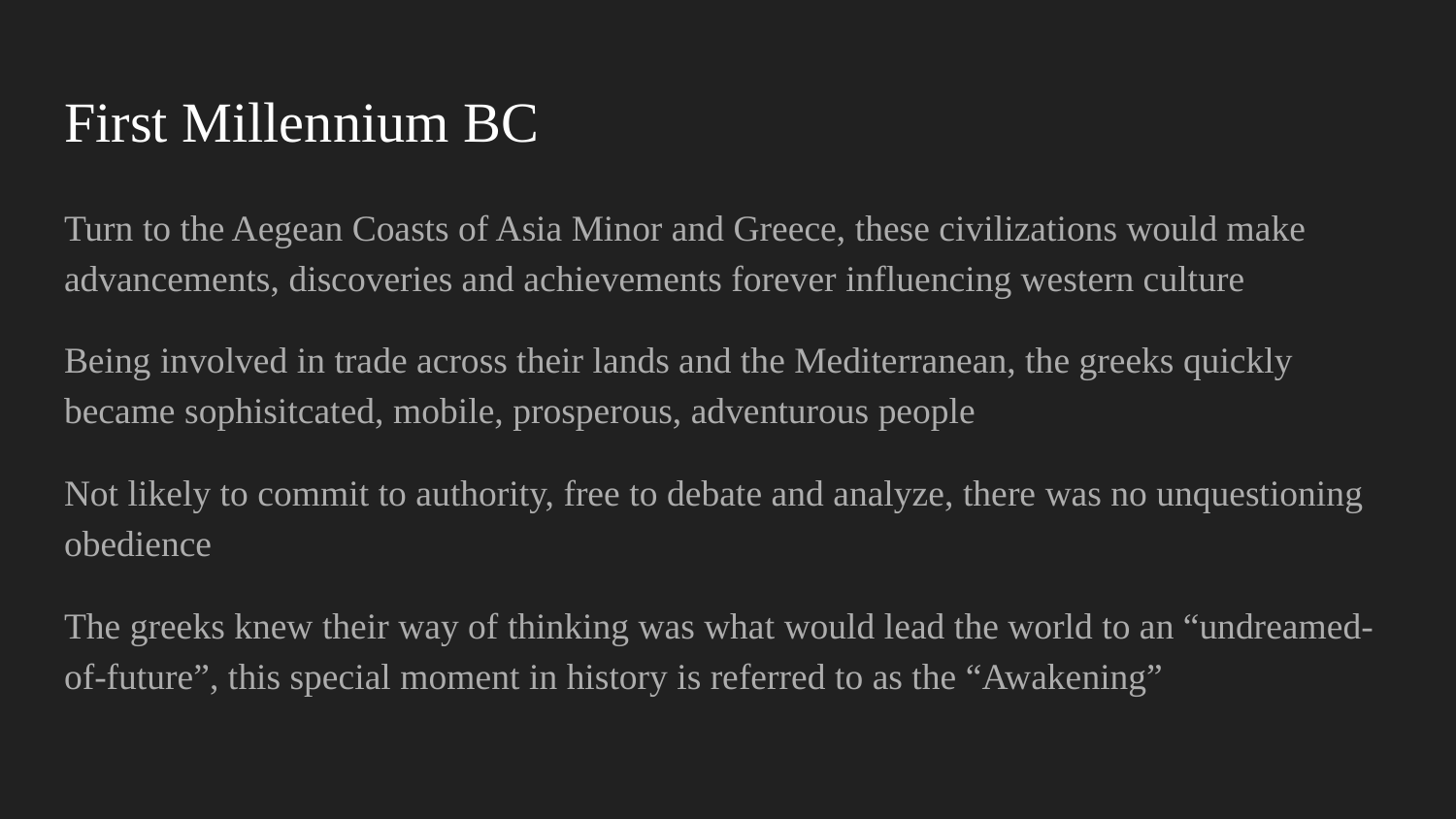

# First Millennium BC
Turn to the Aegean Coasts of Asia Minor and Greece, these civilizations would make advancements, discoveries and achievements forever influencing western culture
Being involved in trade across their lands and the Mediterranean, the greeks quickly became sophisitcated, mobile, prosperous, adventurous people
Not likely to commit to authority, free to debate and analyze, there was no unquestioning obedience
The greeks knew their way of thinking was what would lead the world to an “undreamed-of-future”, this special moment in history is referred to as the “Awakening”